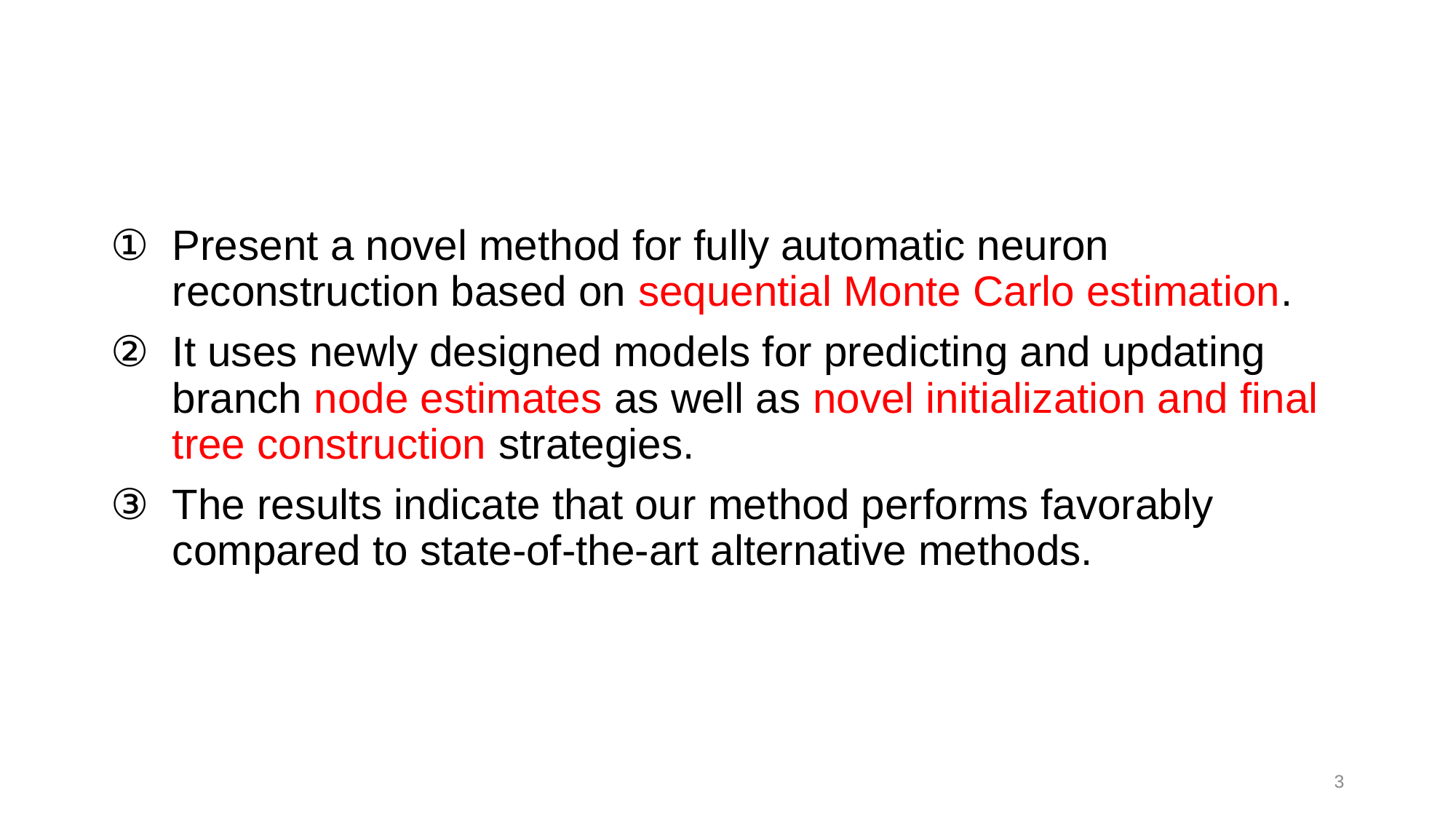

Present a novel method for fully automatic neuron reconstruction based on sequential Monte Carlo estimation.
It uses newly designed models for predicting and updating branch node estimates as well as novel initialization and final tree construction strategies.
The results indicate that our method performs favorably compared to state-of-the-art alternative methods.

3